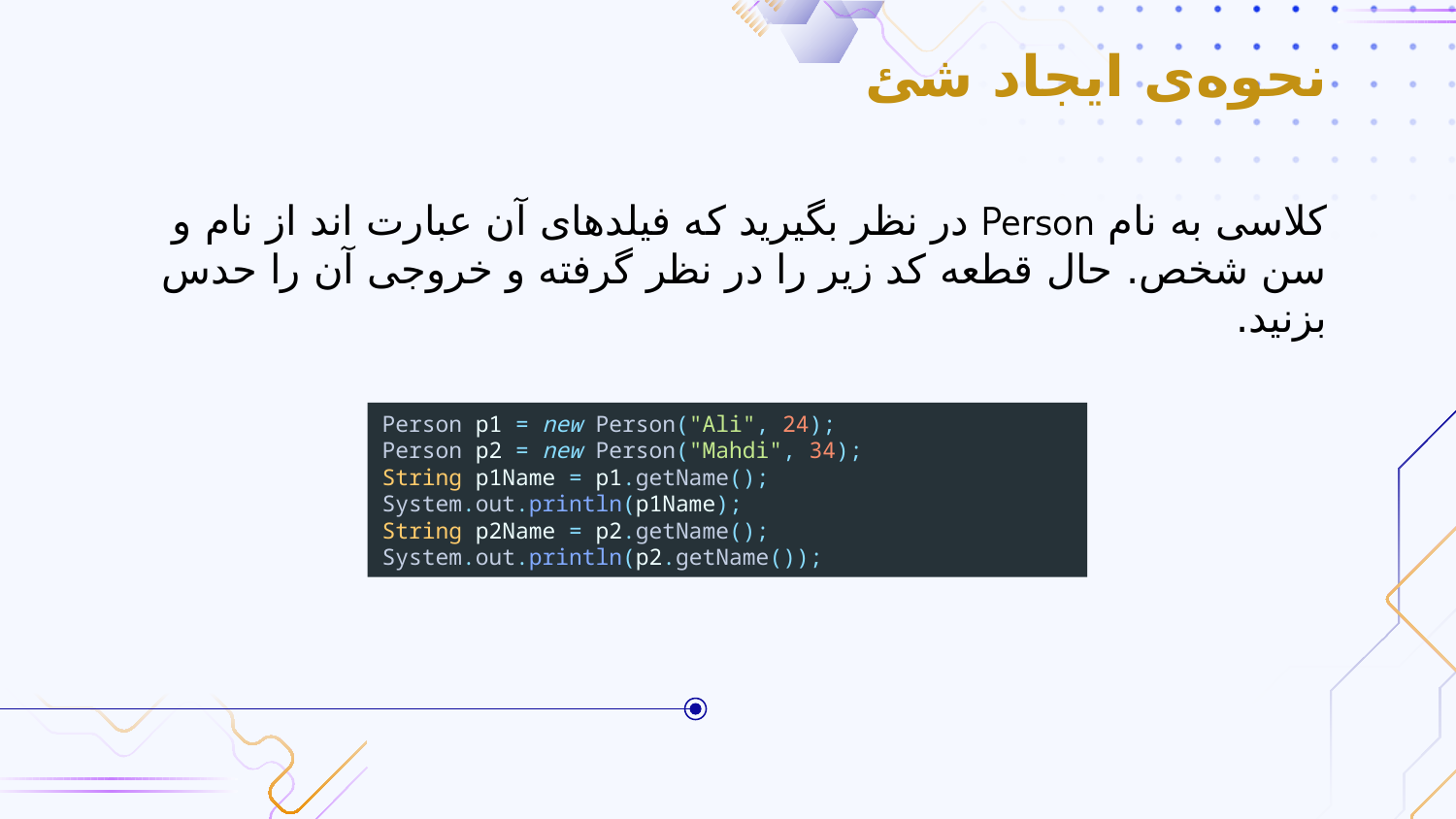

# نحوه‌ی ایجاد شئ
کلاسی به نام Person در نظر بگیرید که فیلدهای آن عبارت اند از نام و سن شخص. حال قطعه کد زیر را در نظر گرفته و خروجی آن را حدس بزنید.
Person p1 = new Person("Ali", 24);
Person p2 = new Person("Mahdi", 34);
String p1Name = p1.getName();
System.out.println(p1Name);
String p2Name = p2.getName();
System.out.println(p2.getName());